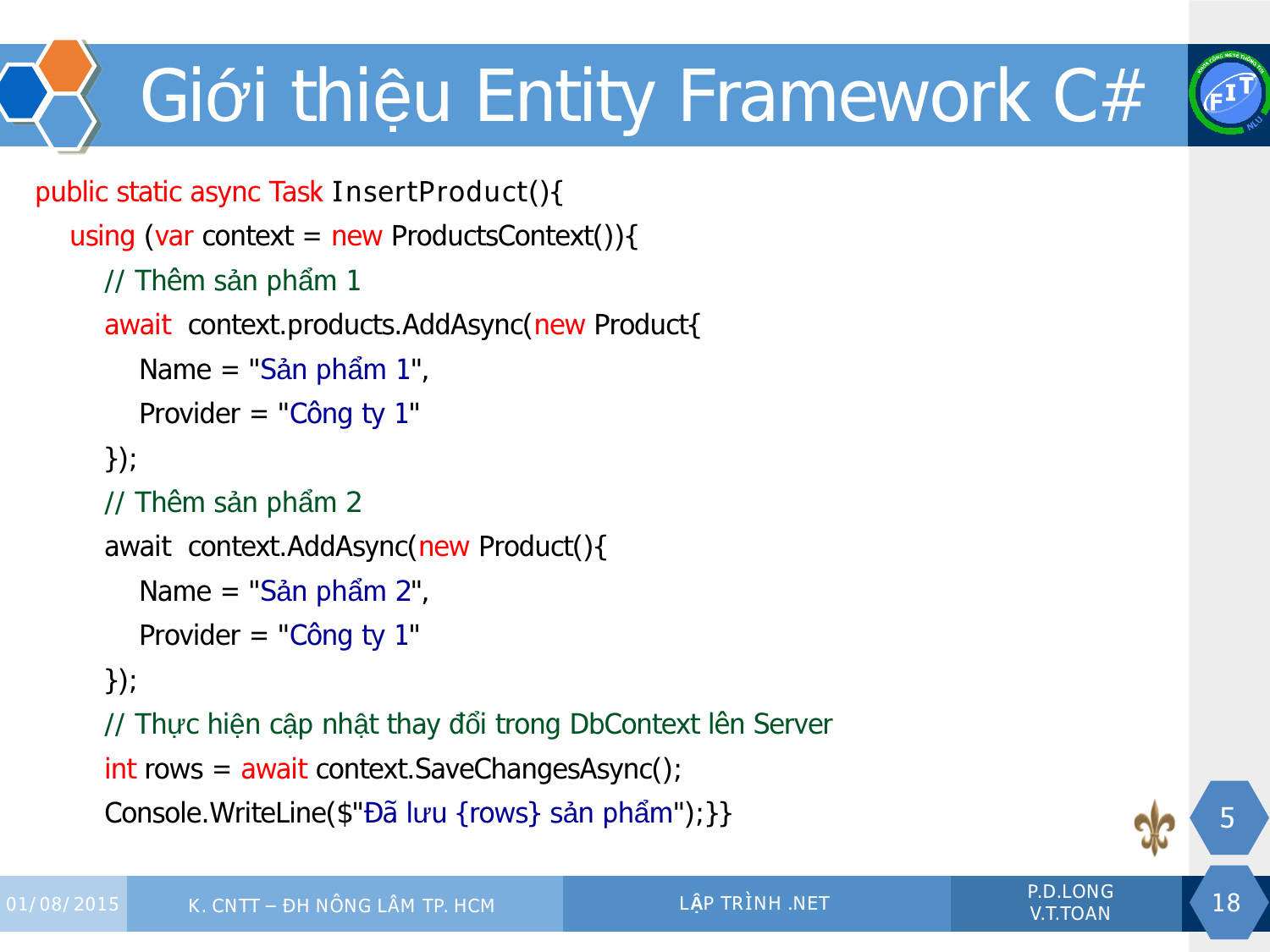

# Giới thiệu Entity Framework C#
public static async Task InsertProduct(){
    using (var context = new ProductsContext()){
        // Thêm sản phẩm 1
        await  context.products.AddAsync(new Product{
            Name = "Sản phẩm 1",
            Provider = "Công ty 1"
        });
        // Thêm sản phẩm 2
        await  context.AddAsync(new Product(){
            Name = "Sản phẩm 2",
            Provider = "Công ty 1"
        });
        // Thực hiện cập nhật thay đổi trong DbContext lên Server
        int rows = await context.SaveChangesAsync();
        Console.WriteLine($"Đã lưu {rows} sản phẩm");}}
5
01/08/2015
K. CNTT – ĐH NÔNG LÂM TP. HCM